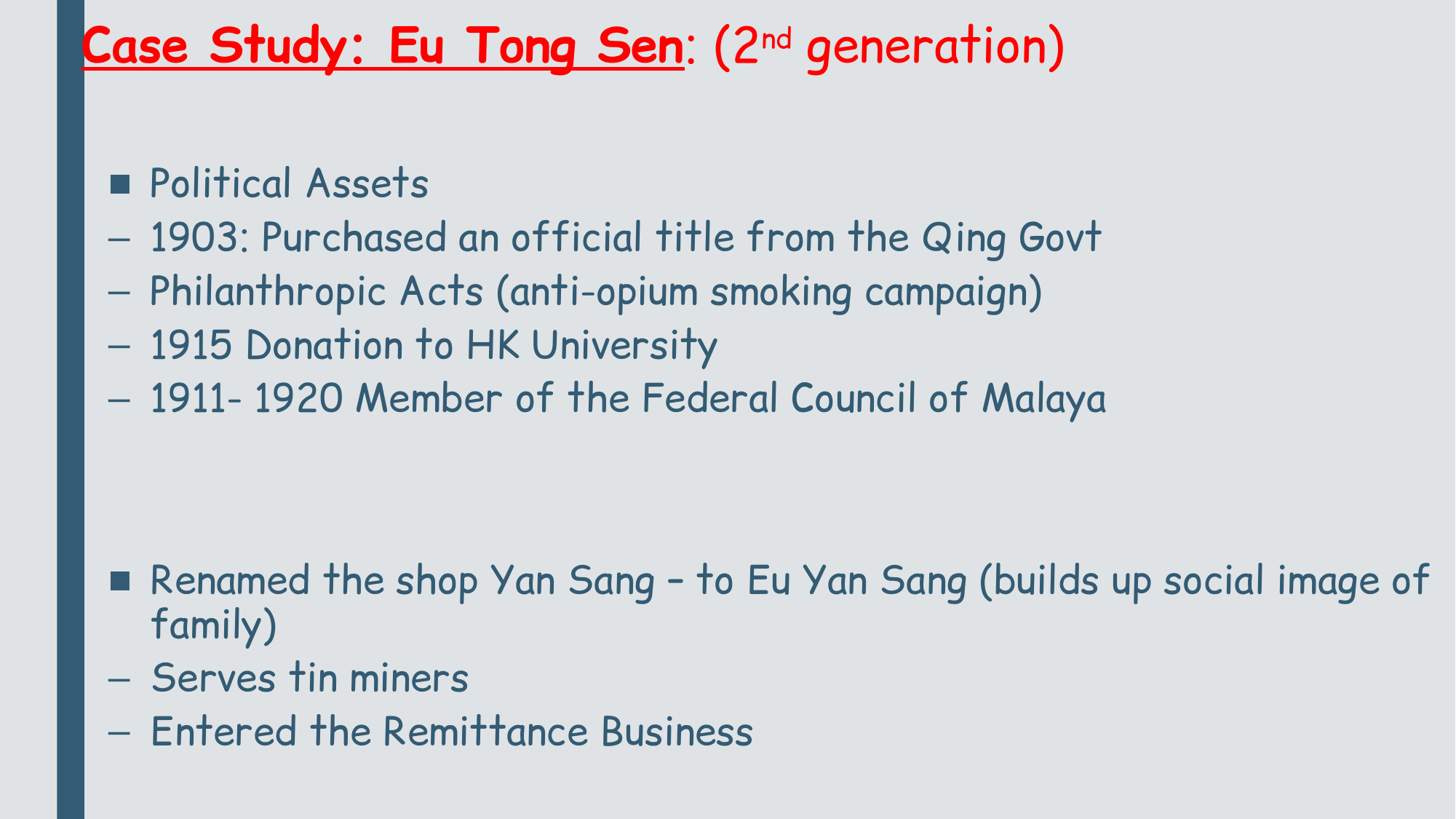

# Case Study: Eu Tong Sen: (2nd generation)
Political Assets
1903: Purchased an official title from the Qing Govt
Philanthropic Acts (anti-opium smoking campaign)
1915 Donation to HK University
1911- 1920 Member of the Federal Council of Malaya

Renamed the shop Yan Sang – to Eu Yan Sang (builds up social image of family)
Serves tin miners
Entered the Remittance Business